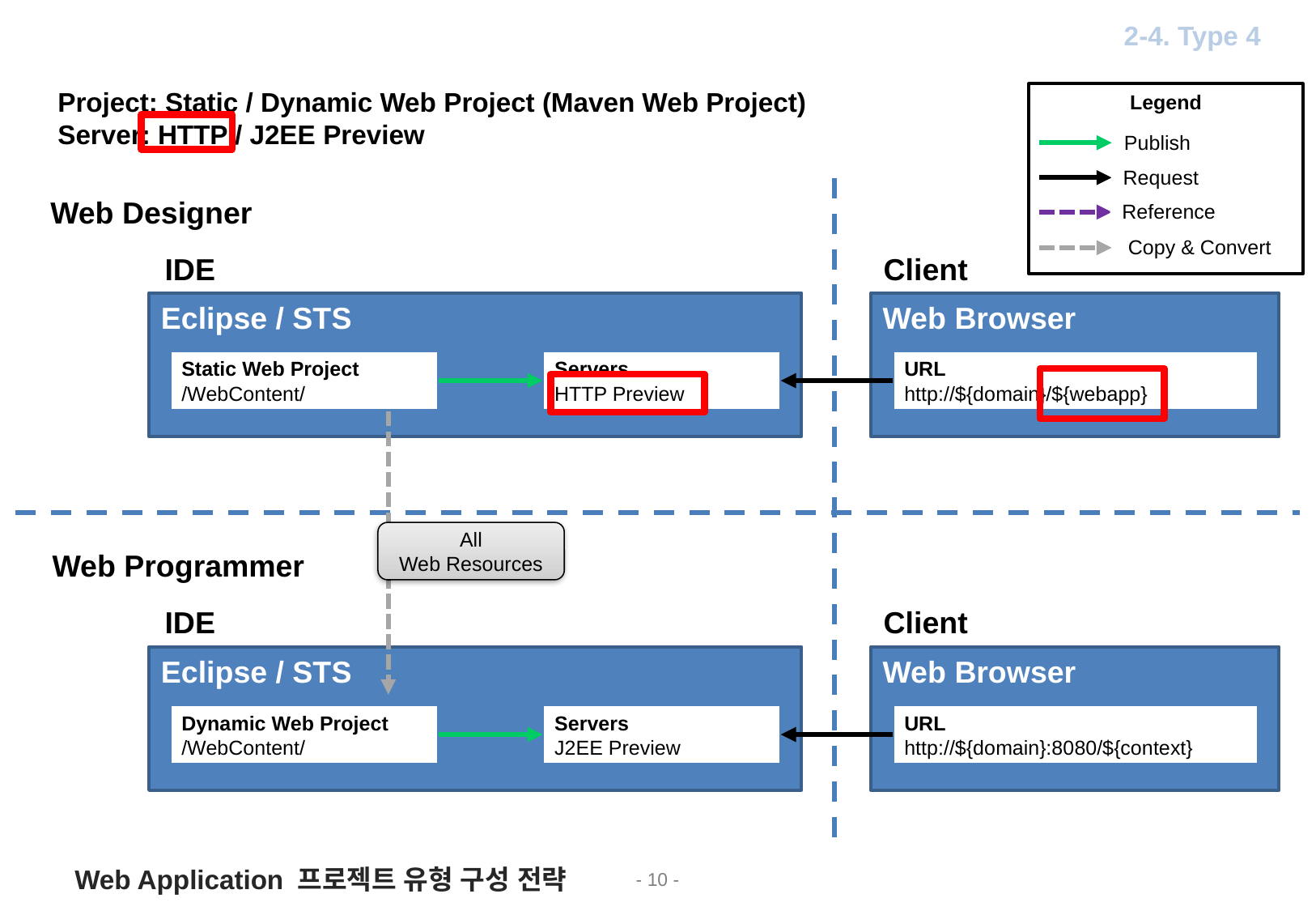

2. Development (Local) : IDE Embedded Server
2-4. Type 4
Project: Static / Dynamic Web Project (Maven Web Project)
Server: HTTP / J2EE Preview
Legend
Publish
Request
Reference
Copy & Convert

Web Designer
IDE
Client
Eclipse / STS
Web Browser
Static Web Project
/WebContent/
Servers
HTTP Preview
URL
http://${domain}/${webapp}

All
Web Resources
Web Programmer
IDE
Client
Eclipse / STS
Web Browser
Dynamic Web Project
/WebContent/
Servers
J2EE Preview
URL
http://${domain}:8080/${context}